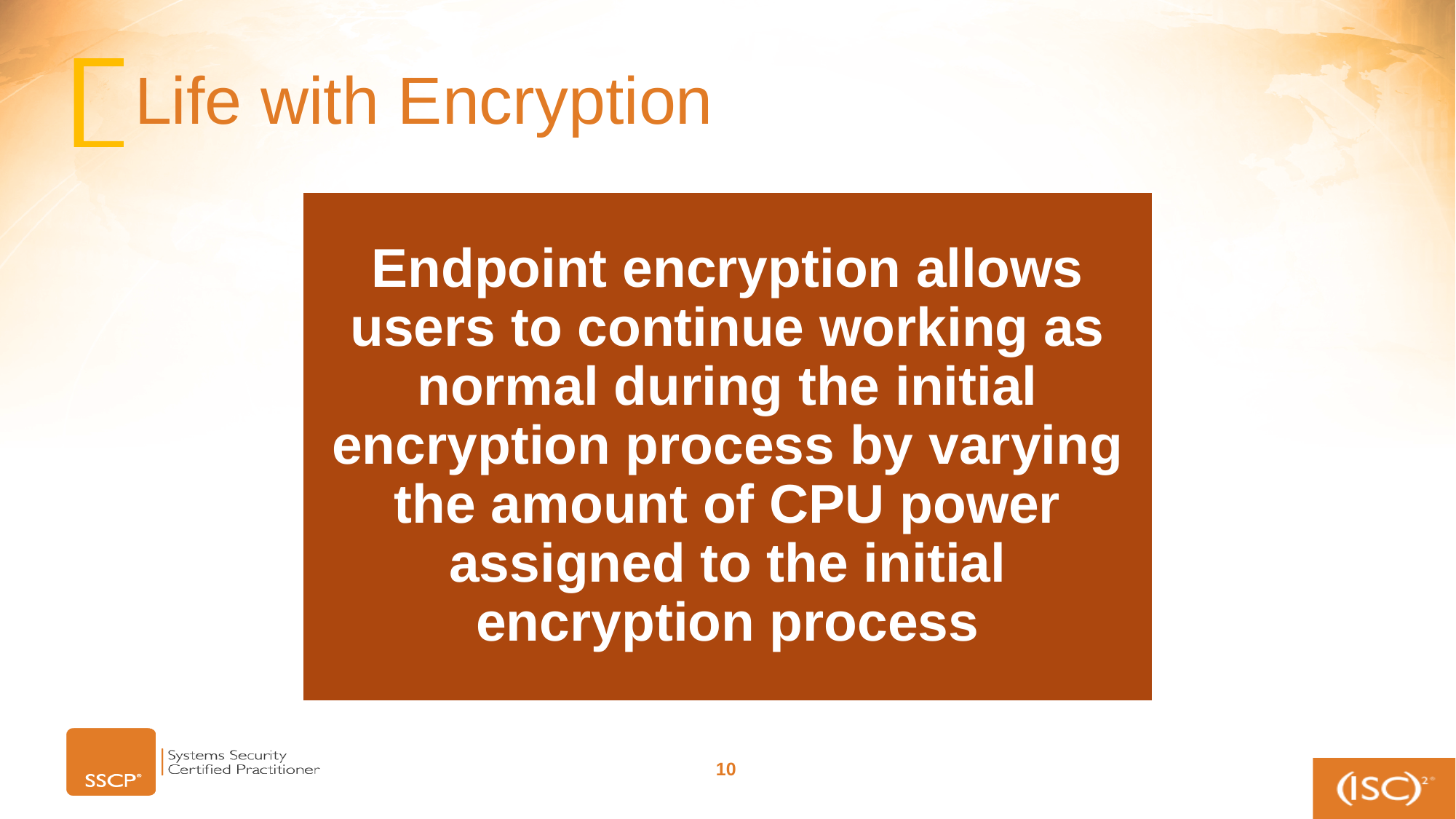

# Life with Encryption
Endpoint encryption allows users to continue working as normal during the initial encryption process by varying the amount of CPU power assigned to the initial encryption process